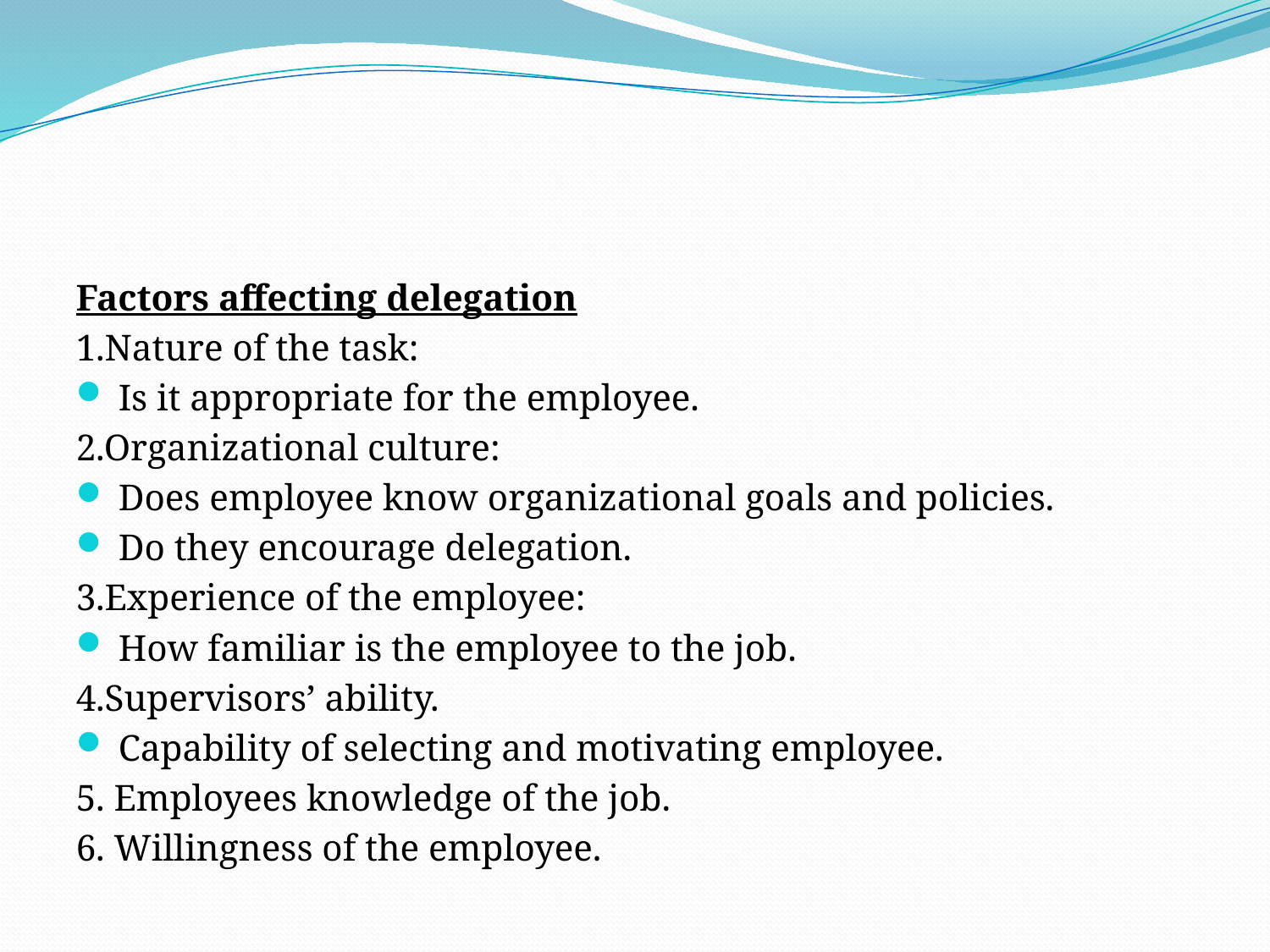

#
Factors affecting delegation
1.Nature of the task:
Is it appropriate for the employee.
2.Organizational culture:
Does employee know organizational goals and policies.
Do they encourage delegation.
3.Experience of the employee:
How familiar is the employee to the job.
4.Supervisors’ ability.
Capability of selecting and motivating employee.
5. Employees knowledge of the job.
6. Willingness of the employee.